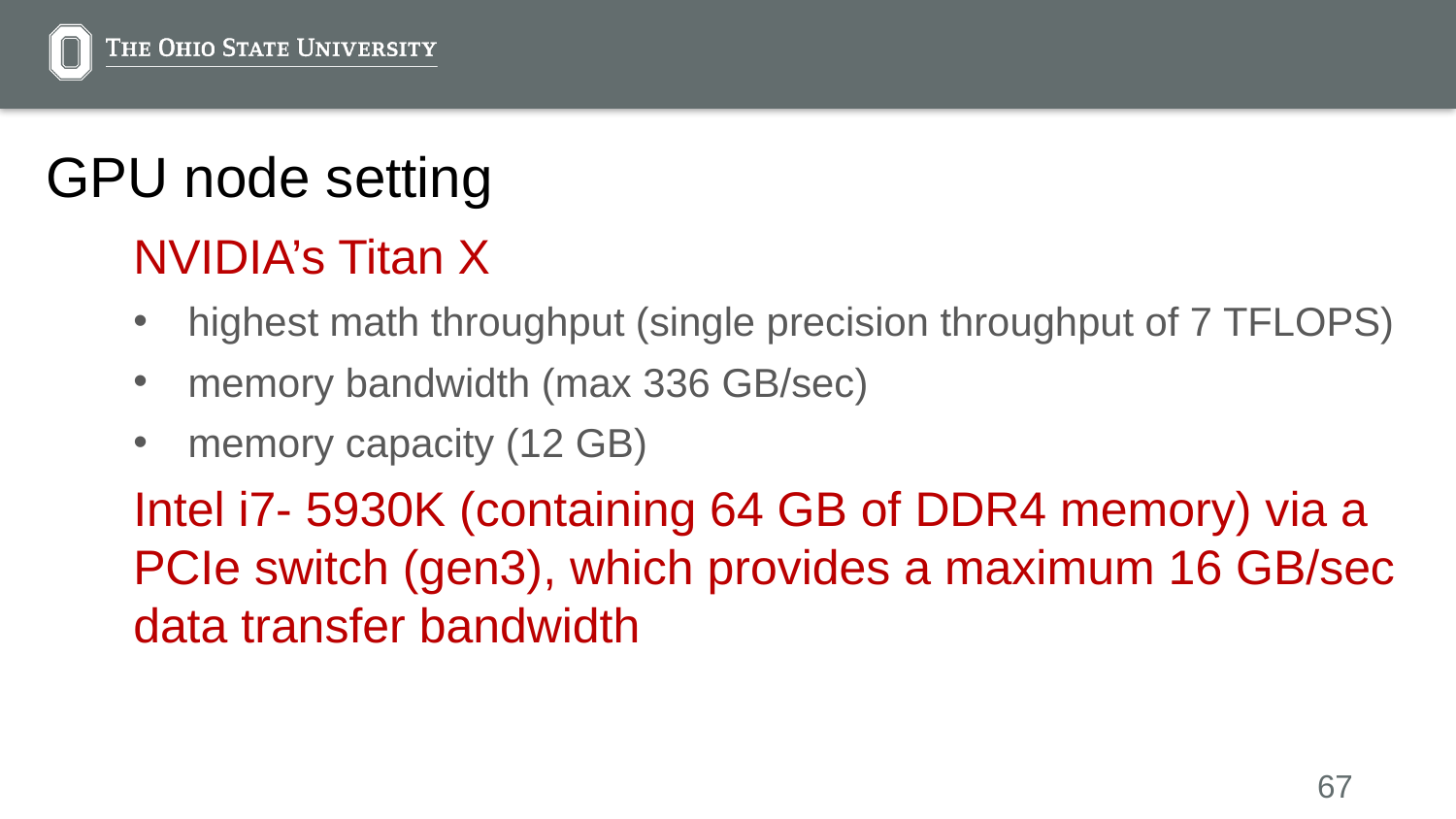

# GPU node setting
NVIDIA’s Titan X
highest math throughput (single precision throughput of 7 TFLOPS)
memory bandwidth (max 336 GB/sec)
memory capacity (12 GB)
Intel i7- 5930K (containing 64 GB of DDR4 memory) via a PCIe switch (gen3), which provides a maximum 16 GB/sec data transfer bandwidth